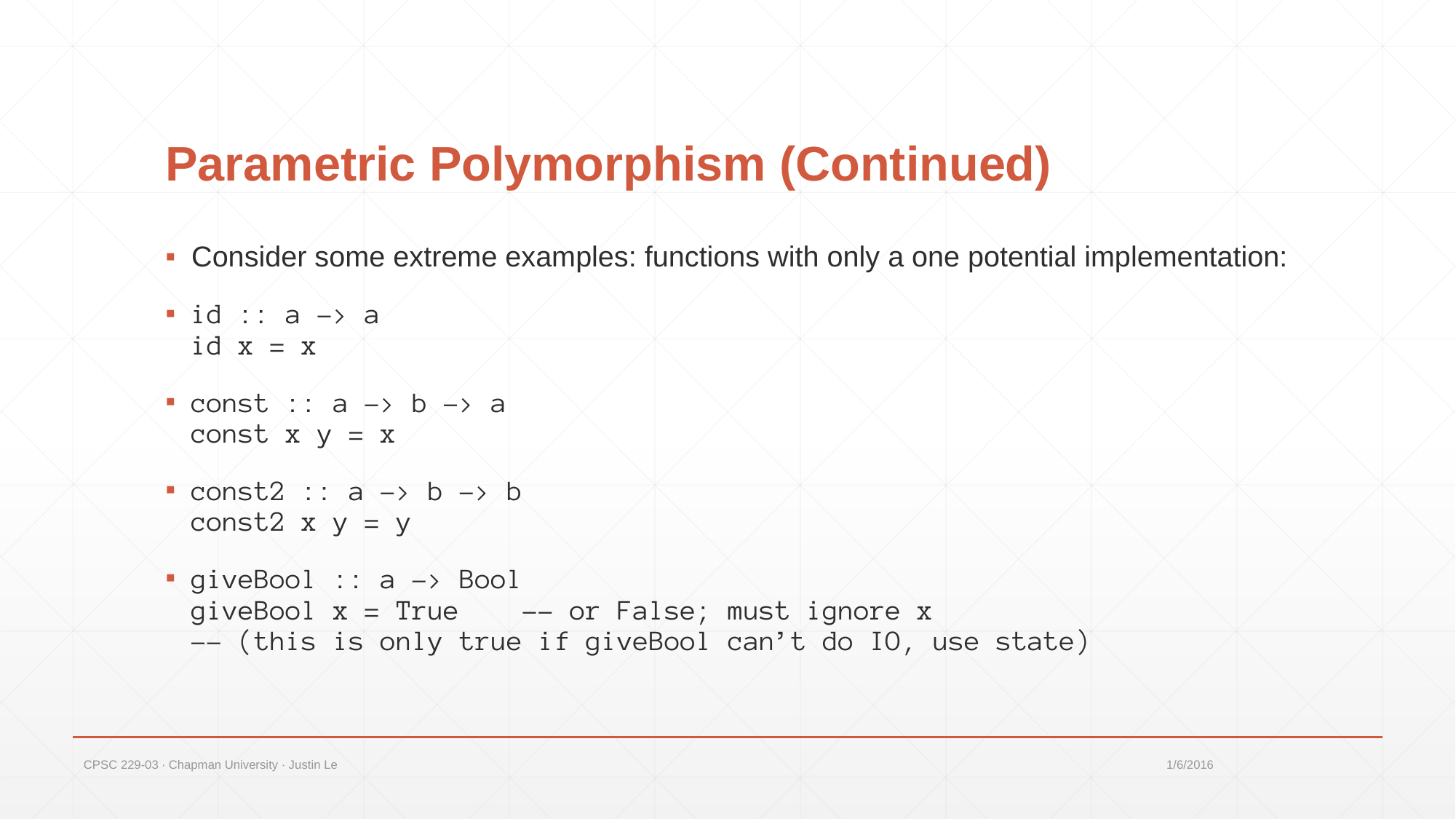

# Parametric Polymorphism (Continued)
Consider some extreme examples: functions with only a one potential implementation:
id :: a -> a
id x = x
const :: a -> b -> a
const x y = x
const2 :: a -> b -> b
const2 x y = y
giveBool :: a -> Bool
giveBool x = True    -- or False; must ignore x
-- (this is only true if giveBool can’t do IO, use state)
CPSC 229-03 ∙ Chapman University ∙ Justin Le
1/6/2016